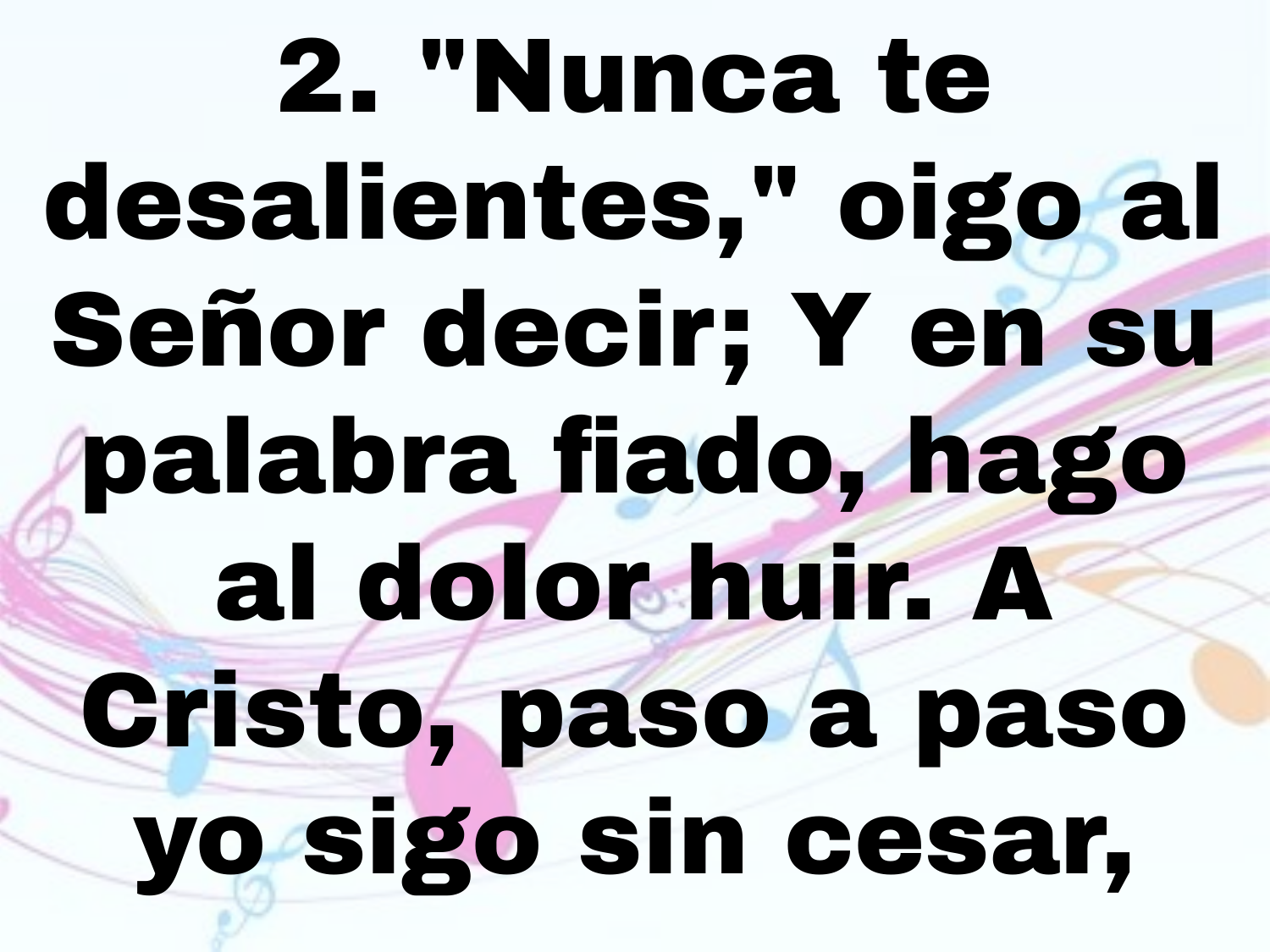

2. "Nunca te desalientes," oigo al Señor decir; Y en su palabra fiado, hago al dolor huir. A Cristo, paso a paso yo sigo sin cesar,